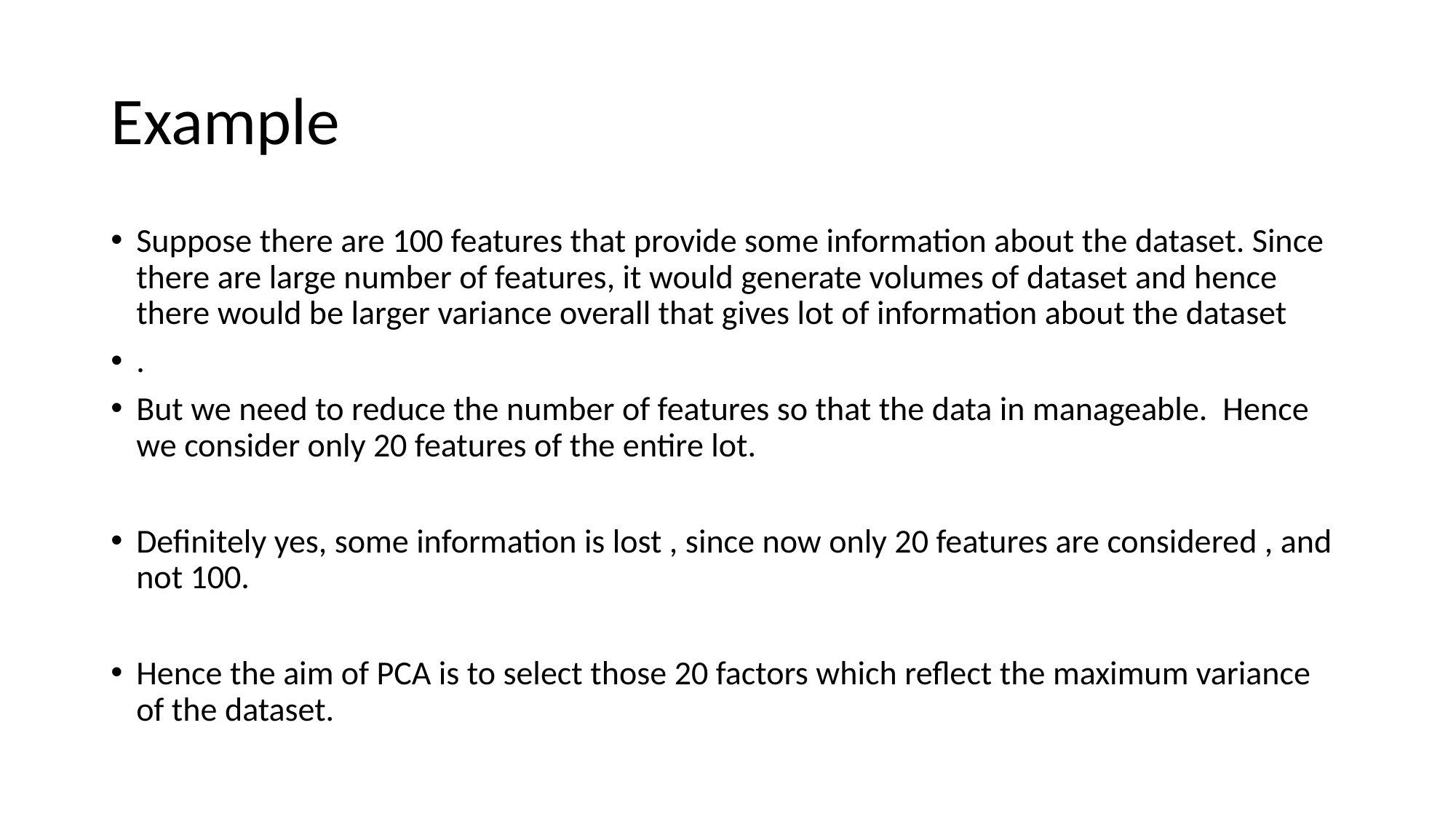

# Example
Suppose there are 100 features that provide some information about the dataset. Since there are large number of features, it would generate volumes of dataset and hence there would be larger variance overall that gives lot of information about the dataset
.
But we need to reduce the number of features so that the data in manageable.  Hence we consider only 20 features of the entire lot.

Definitely yes, some information is lost , since now only 20 features are considered , and not 100.

Hence the aim of PCA is to select those 20 factors which reflect the maximum variance of the dataset.